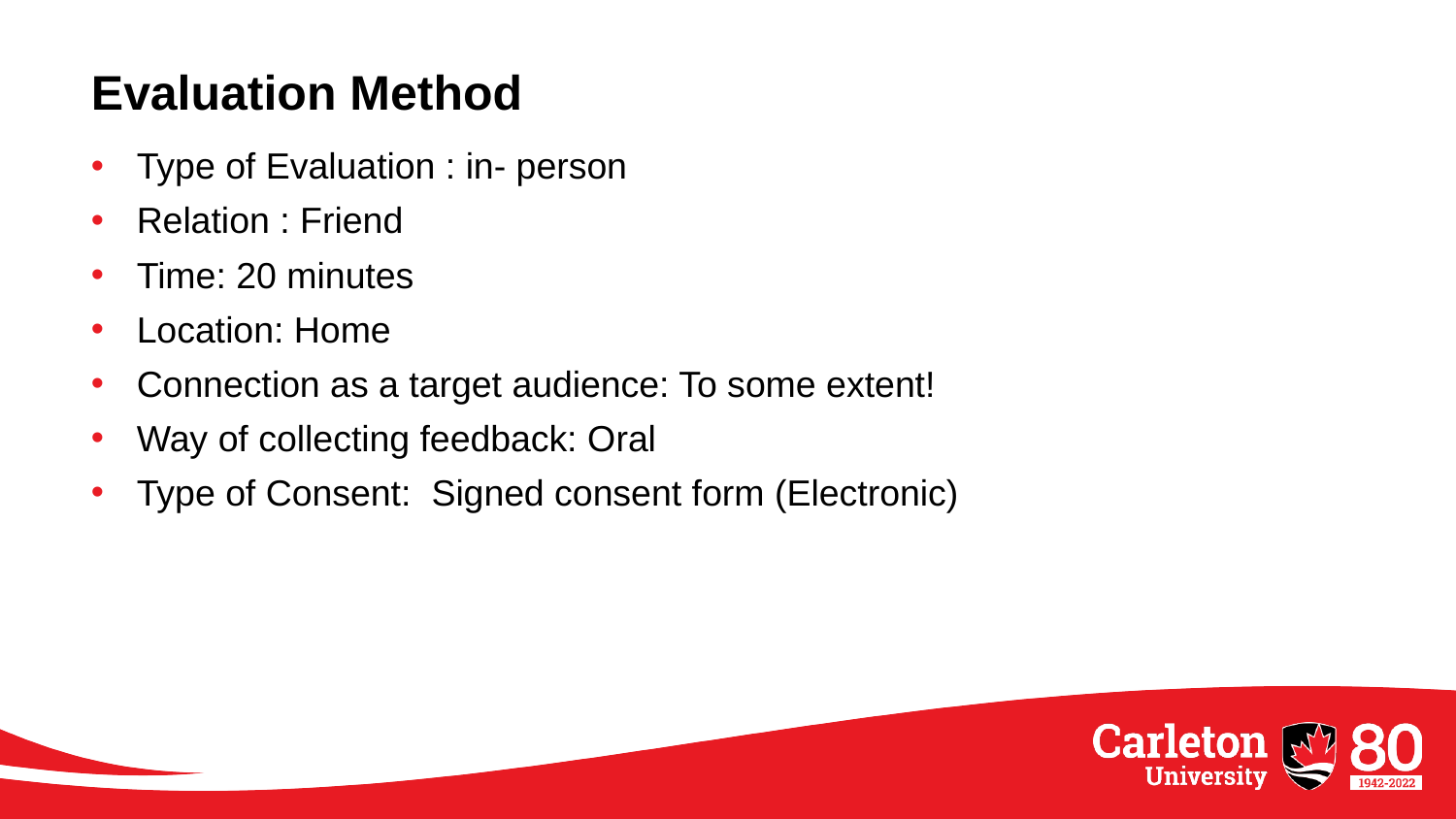

# Evaluation Method
Type of Evaluation : in- person
Relation : Friend
Time: 20 minutes
Location: Home
Connection as a target audience: To some extent!
Way of collecting feedback: Oral
Type of Consent:  Signed consent form (Electronic)